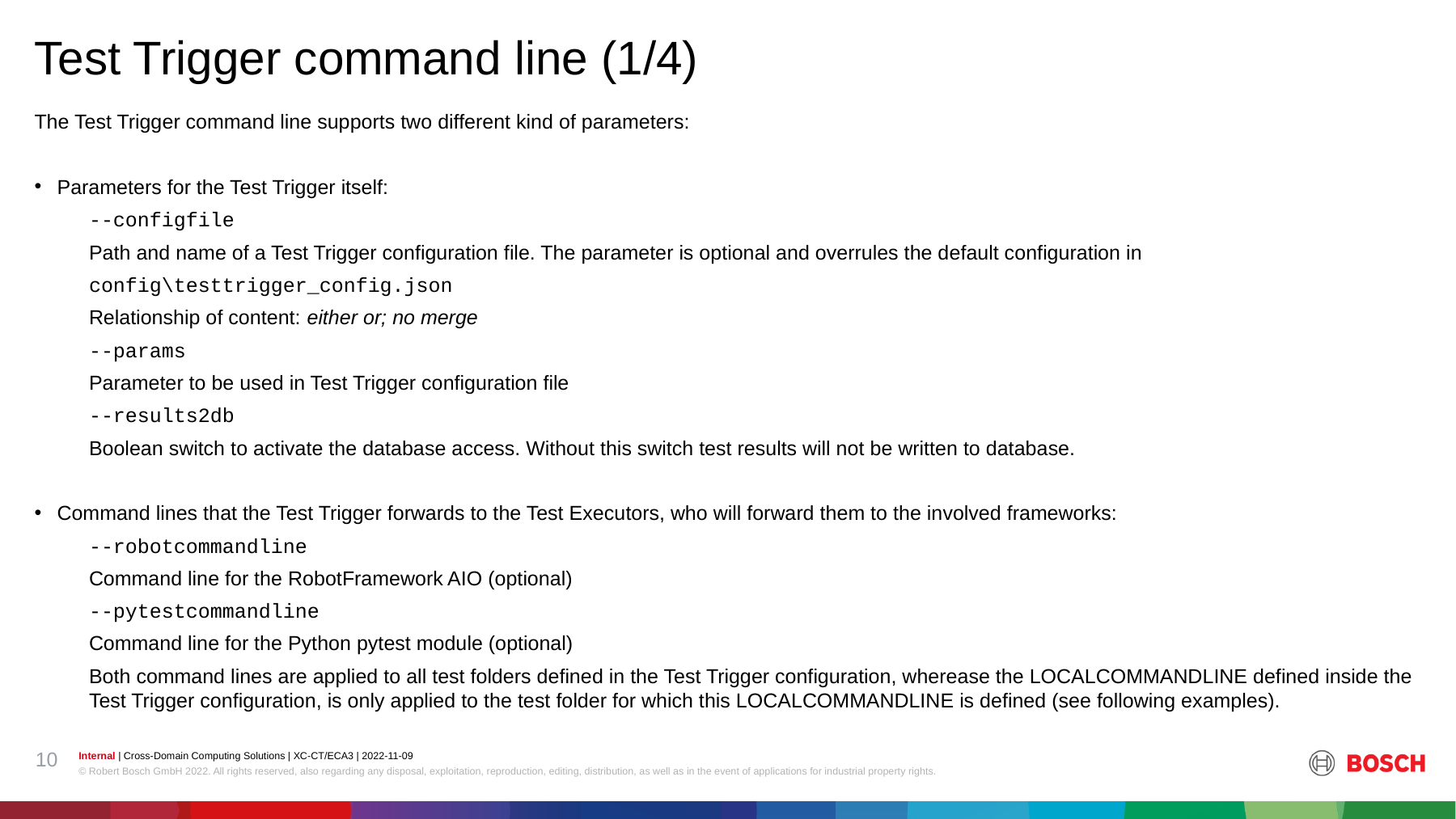

Test Trigger command line (1/4)
The Test Trigger command line supports two different kind of parameters:

Parameters for the Test Trigger itself:
--configfile
Path and name of a Test Trigger configuration file. The parameter is optional and overrules the default configuration in
config\testtrigger_config.json
Relationship of content: either or; no merge
--params
Parameter to be used in Test Trigger configuration file
--results2db
Boolean switch to activate the database access. Without this switch test results will not be written to database.

Command lines that the Test Trigger forwards to the Test Executors, who will forward them to the involved frameworks:
--robotcommandline
Command line for the RobotFramework AIO (optional)
--pytestcommandline
Command line for the Python pytest module (optional)
Both command lines are applied to all test folders defined in the Test Trigger configuration, wherease the LOCALCOMMANDLINE defined inside the Test Trigger configuration, is only applied to the test folder for which this LOCALCOMMANDLINE is defined (see following examples).

10